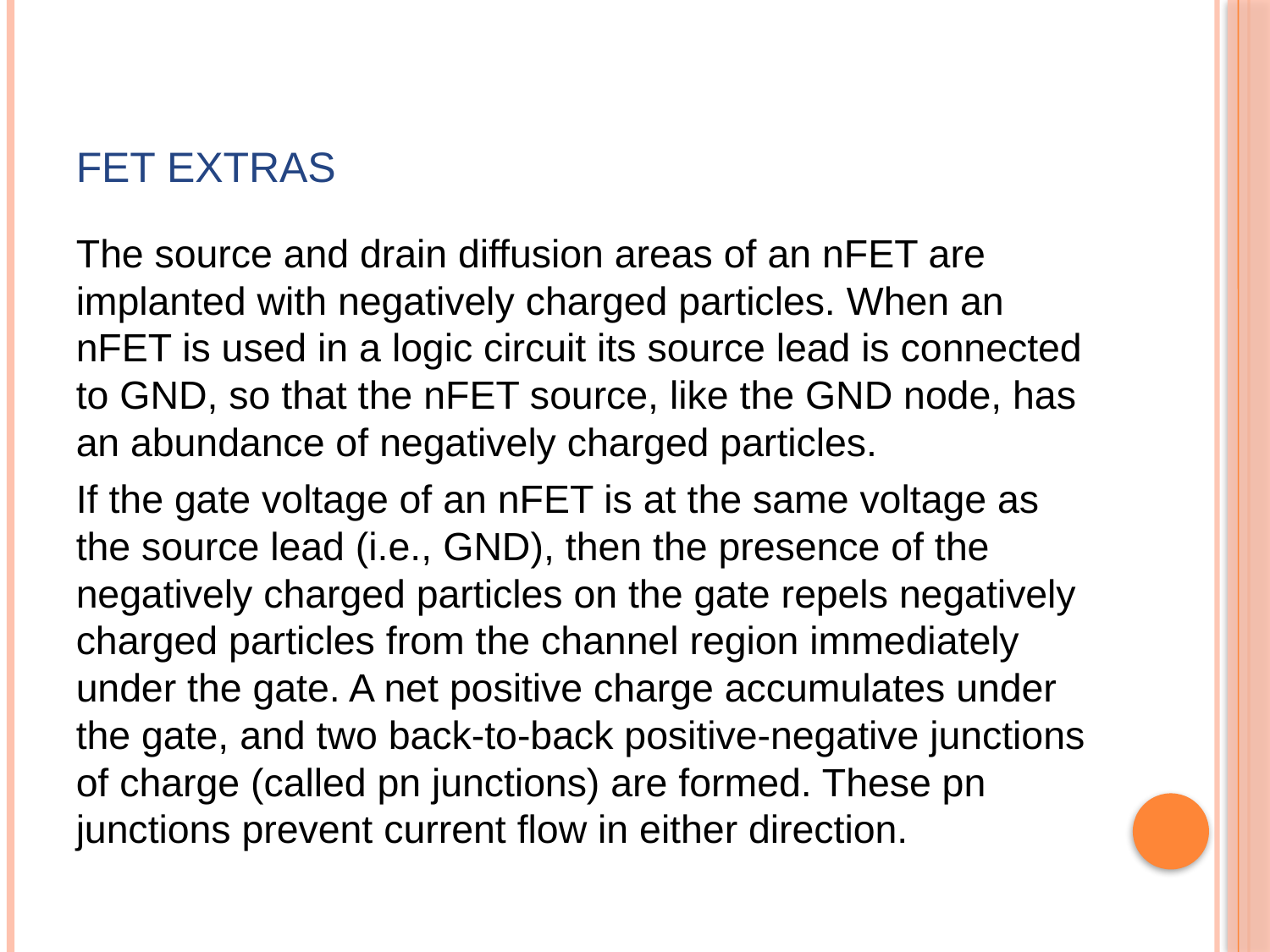

# FET Extras
The source and drain diffusion areas of an nFET are implanted with negatively charged particles. When an nFET is used in a logic circuit its source lead is connected to GND, so that the nFET source, like the GND node, has an abundance of negatively charged particles.
If the gate voltage of an nFET is at the same voltage as the source lead (i.e., GND), then the presence of the negatively charged particles on the gate repels negatively charged particles from the channel region immediately under the gate. A net positive charge accumulates under the gate, and two back-to-back positive-negative junctions of charge (called pn junctions) are formed. These pn junctions prevent current flow in either direction.